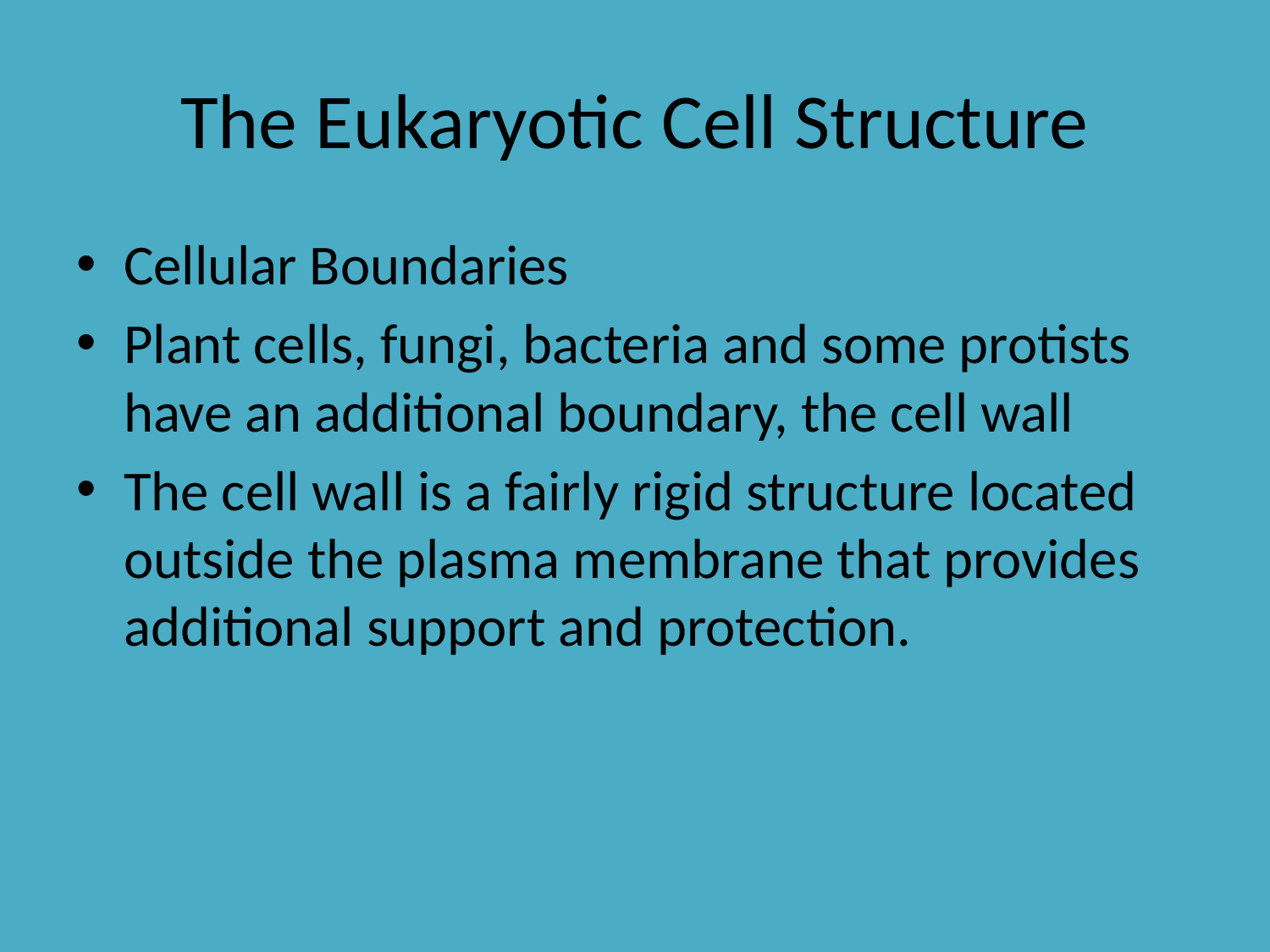

# The Eukaryotic Cell Structure
Cellular Boundaries
Plant cells, fungi, bacteria and some protists have an additional boundary, the cell wall
The cell wall is a fairly rigid structure located outside the plasma membrane that provides additional support and protection.